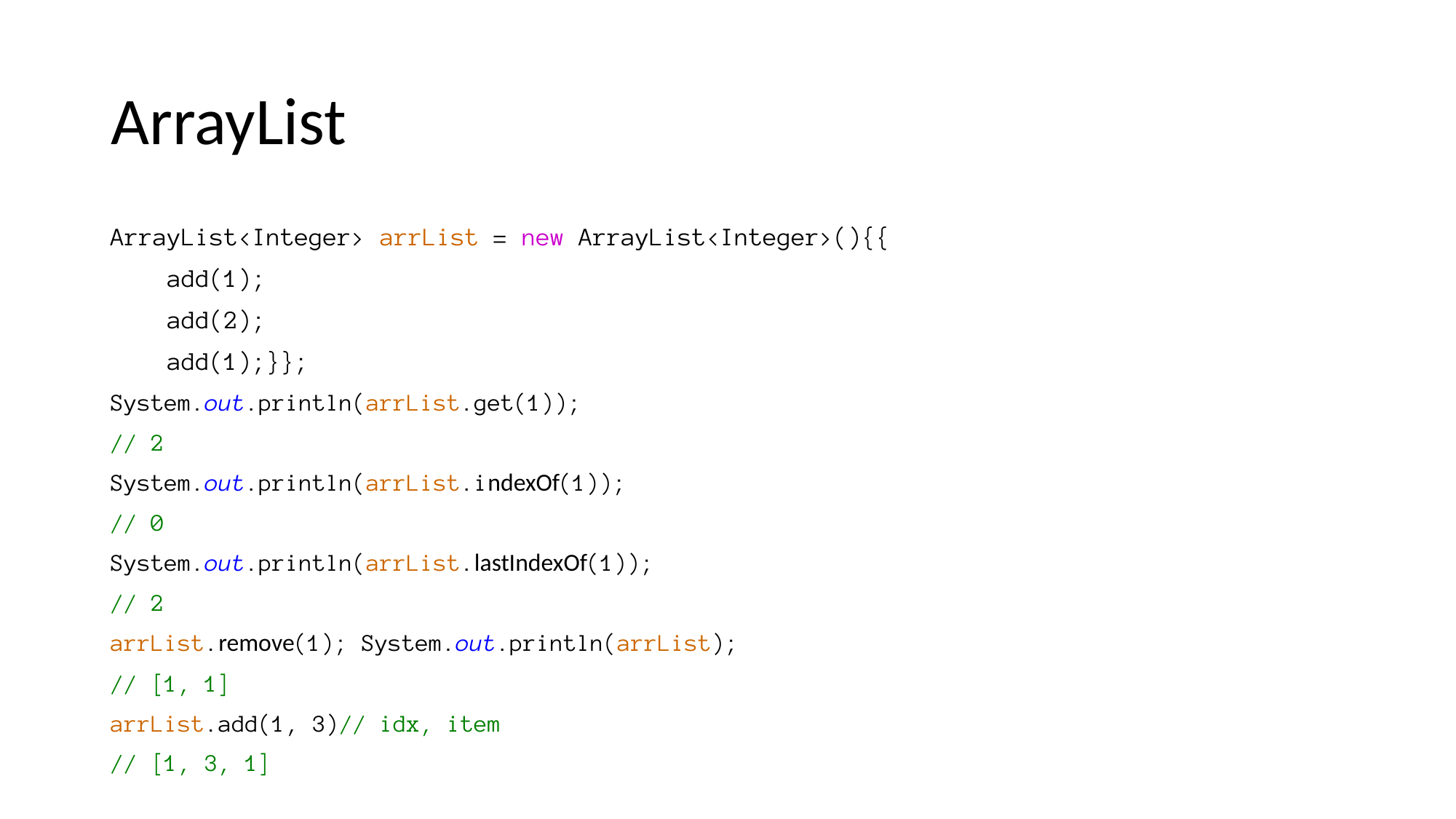

# ArrayList
ArrayList<Integer> arrList = new ArrayList<Integer>(){{
    add(1);
    add(2);
    add(1);}};
System.out.println(arrList.get(1));
// 2
System.out.println(arrList.indexOf(1));
// 0
System.out.println(arrList.lastIndexOf(1));
// 2
arrList.remove(1); System.out.println(arrList);
// [1, 1]
arrList.add(1, 3)// idx, item
// [1, 3, 1]